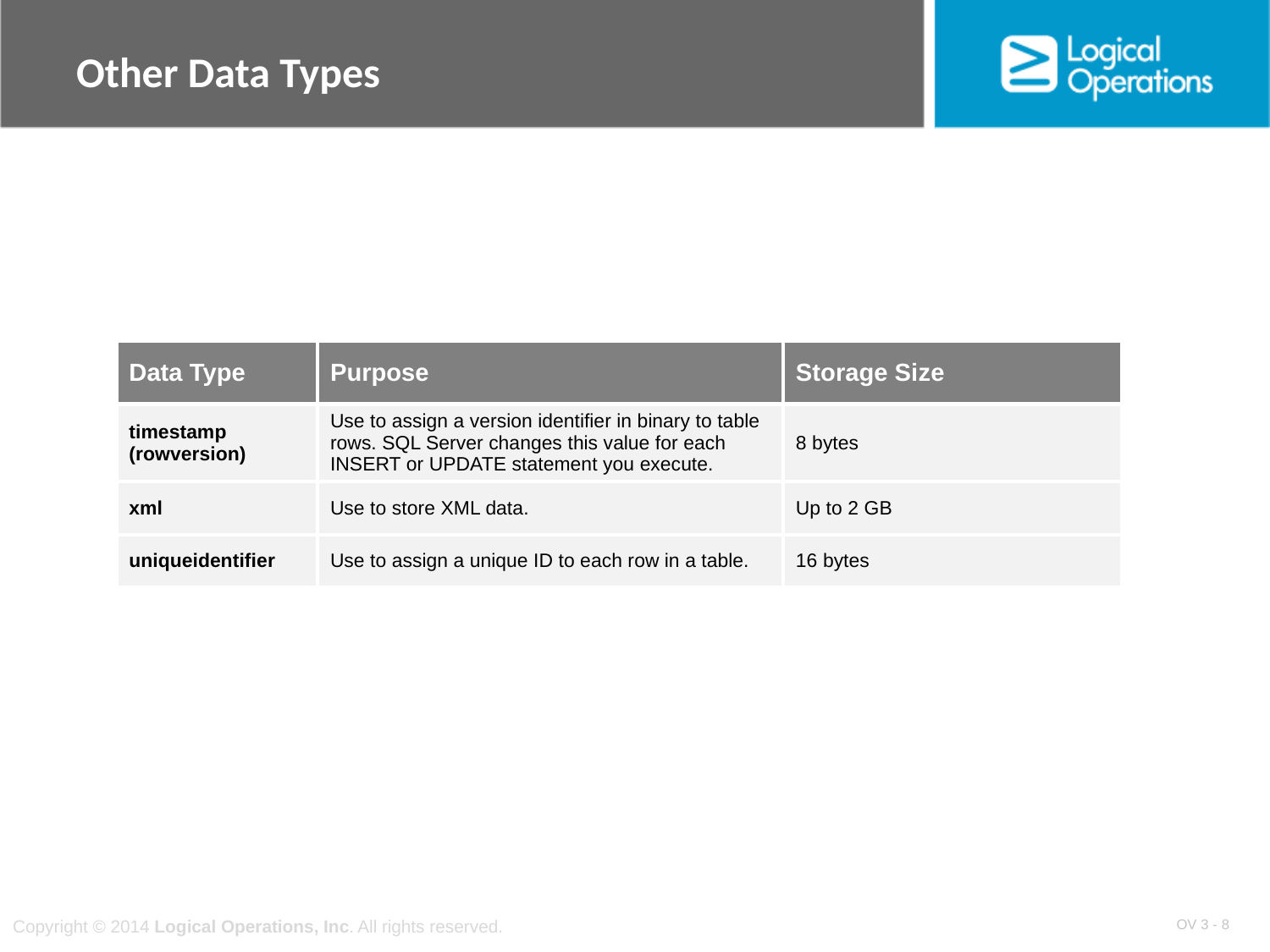

# Other Data Types
| Data Type | Purpose | Storage Size |
| --- | --- | --- |
| timestamp (rowversion) | Use to assign a version identifier in binary to table rows. SQL Server changes this value for each INSERT or UPDATE statement you execute. | 8 bytes |
| xml | Use to store XML data. | Up to 2 GB |
| uniqueidentifier | Use to assign a unique ID to each row in a table. | 16 bytes |